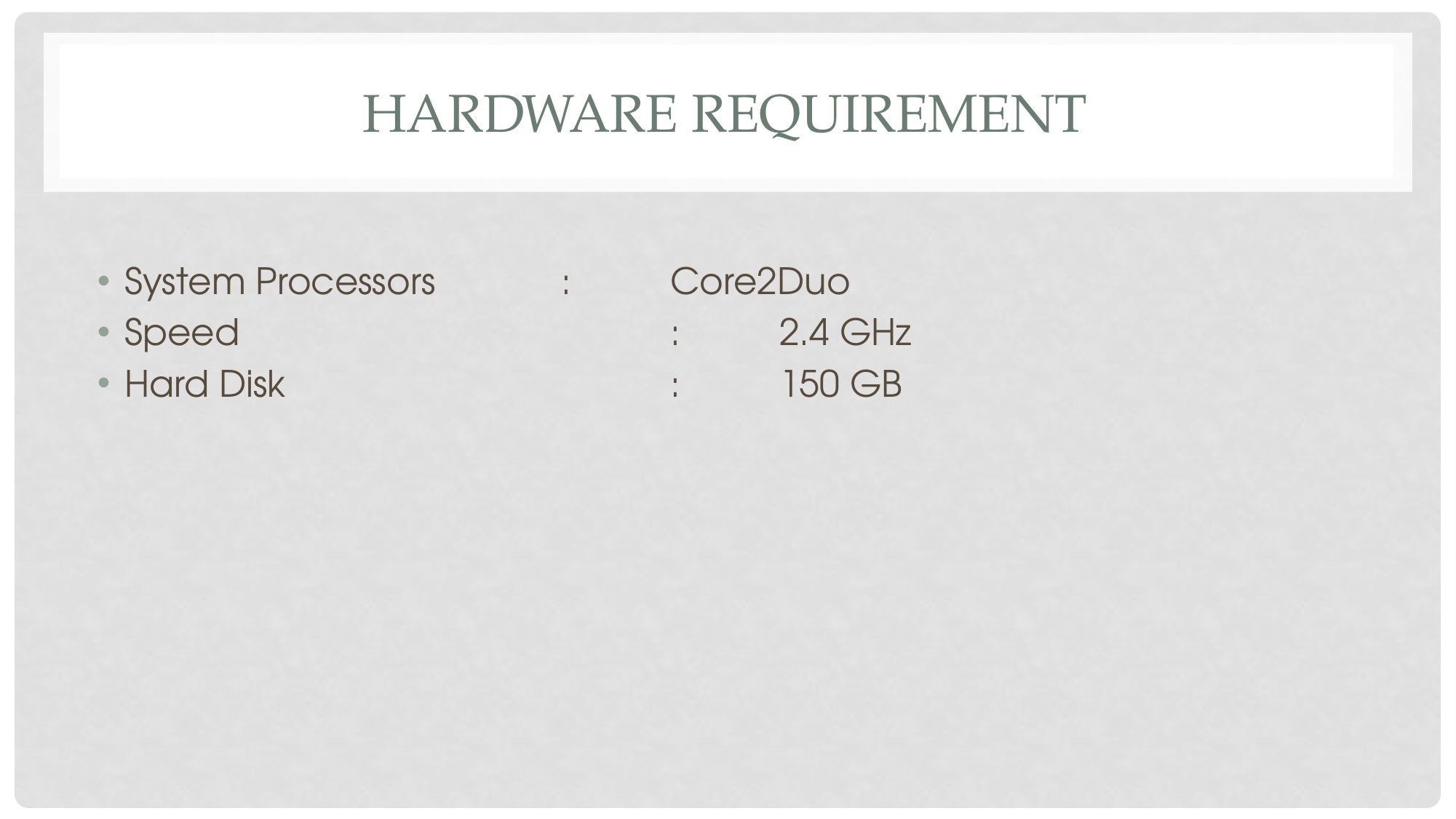

# HARDWARE REQUIREMENT

System Processors	 	: 	Core2Duo
Speed				:	2.4 GHz
Hard Disk           			: 	150 GB